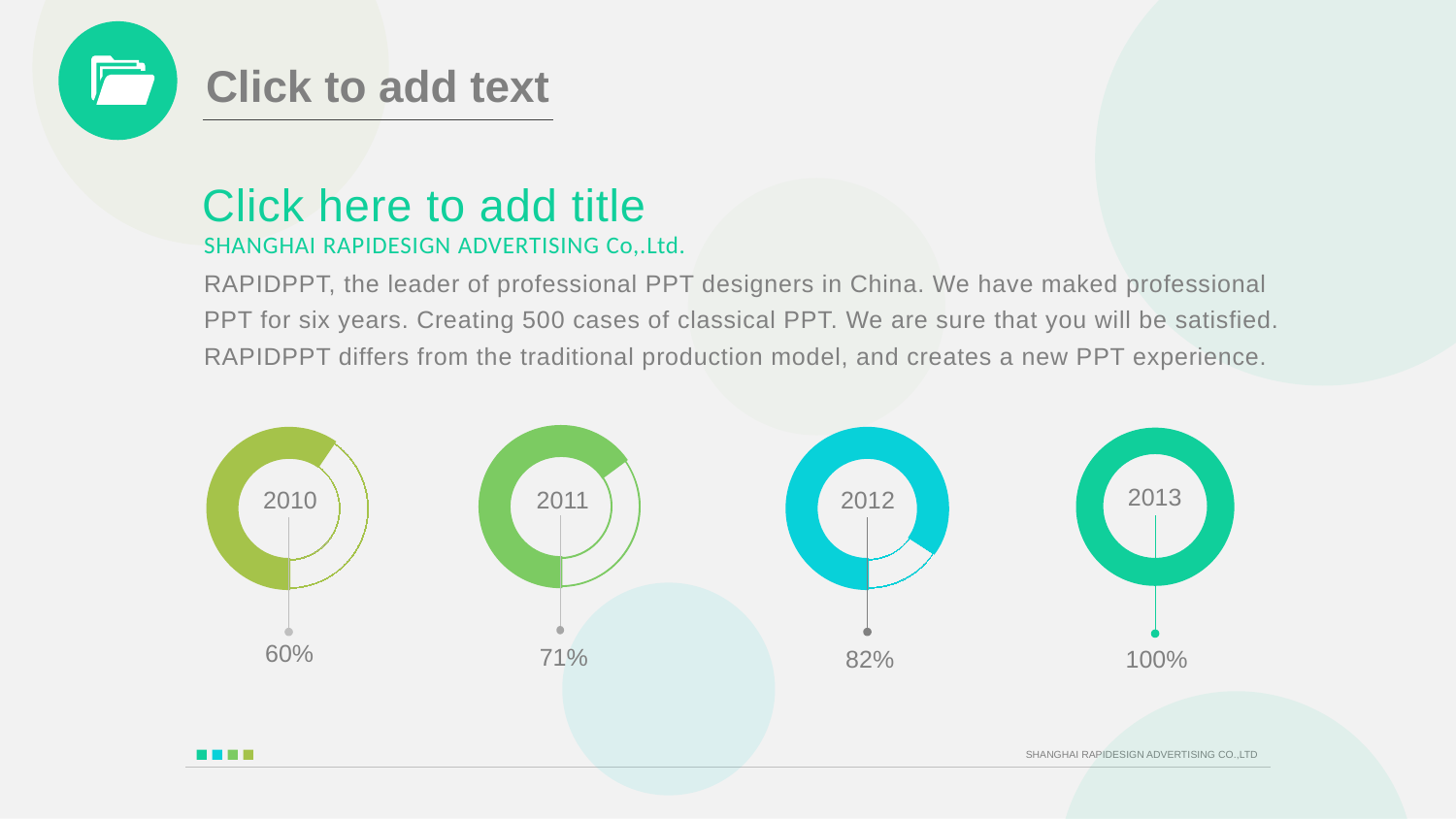

Click here to add title
SHANGHAI RAPIDESIGN ADVERTISING Co,.Ltd.
RAPIDPPT, the leader of professional PPT designers in China. We have maked professional
PPT for six years. Creating 500 cases of classical PPT. We are sure that you will be satisfied.
RAPIDPPT differs from the traditional production model, and creates a new PPT experience.

2011

2013

2010

2012

60%
71%
82%
100%